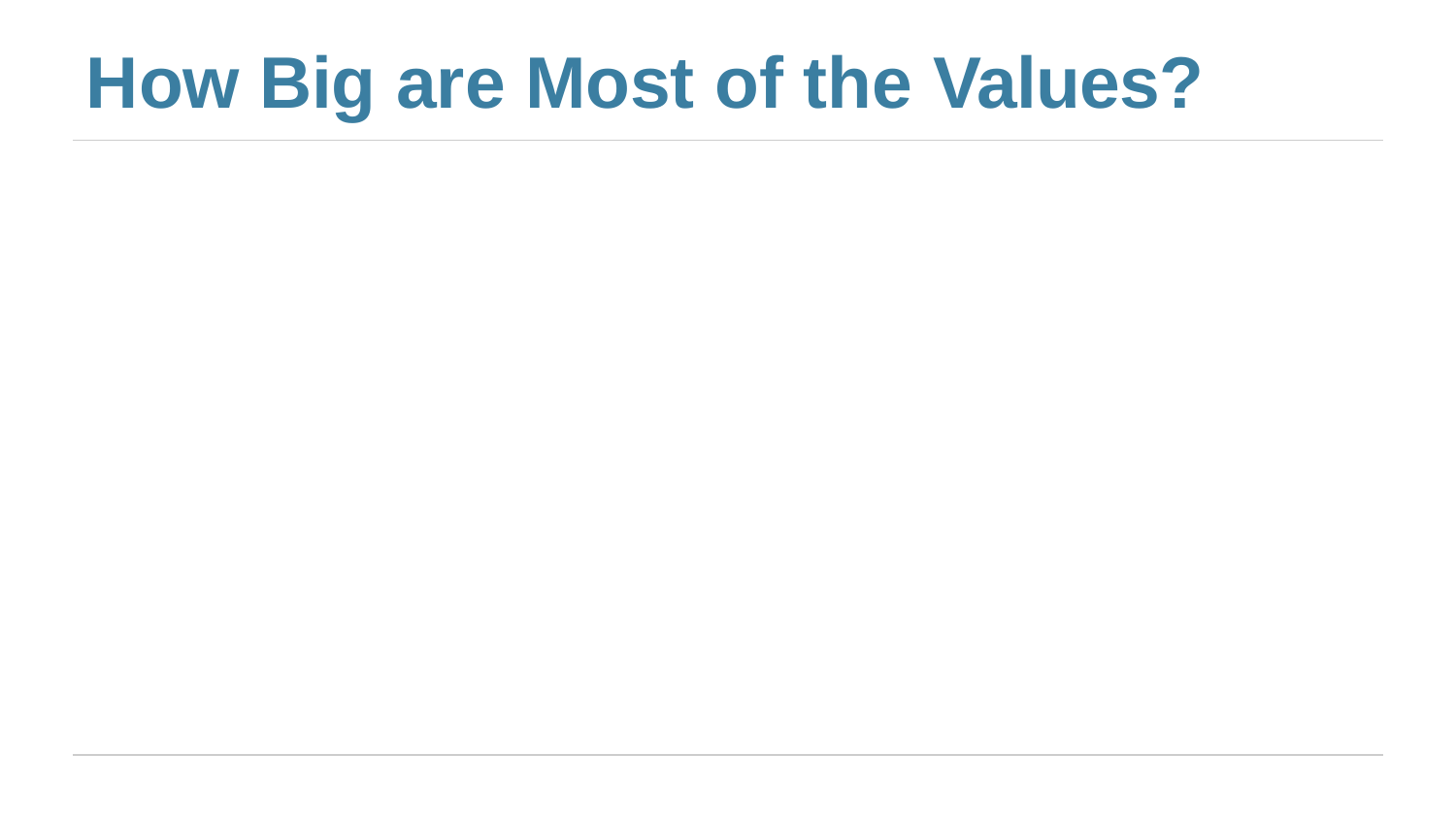

# How Big are Most of the Values?